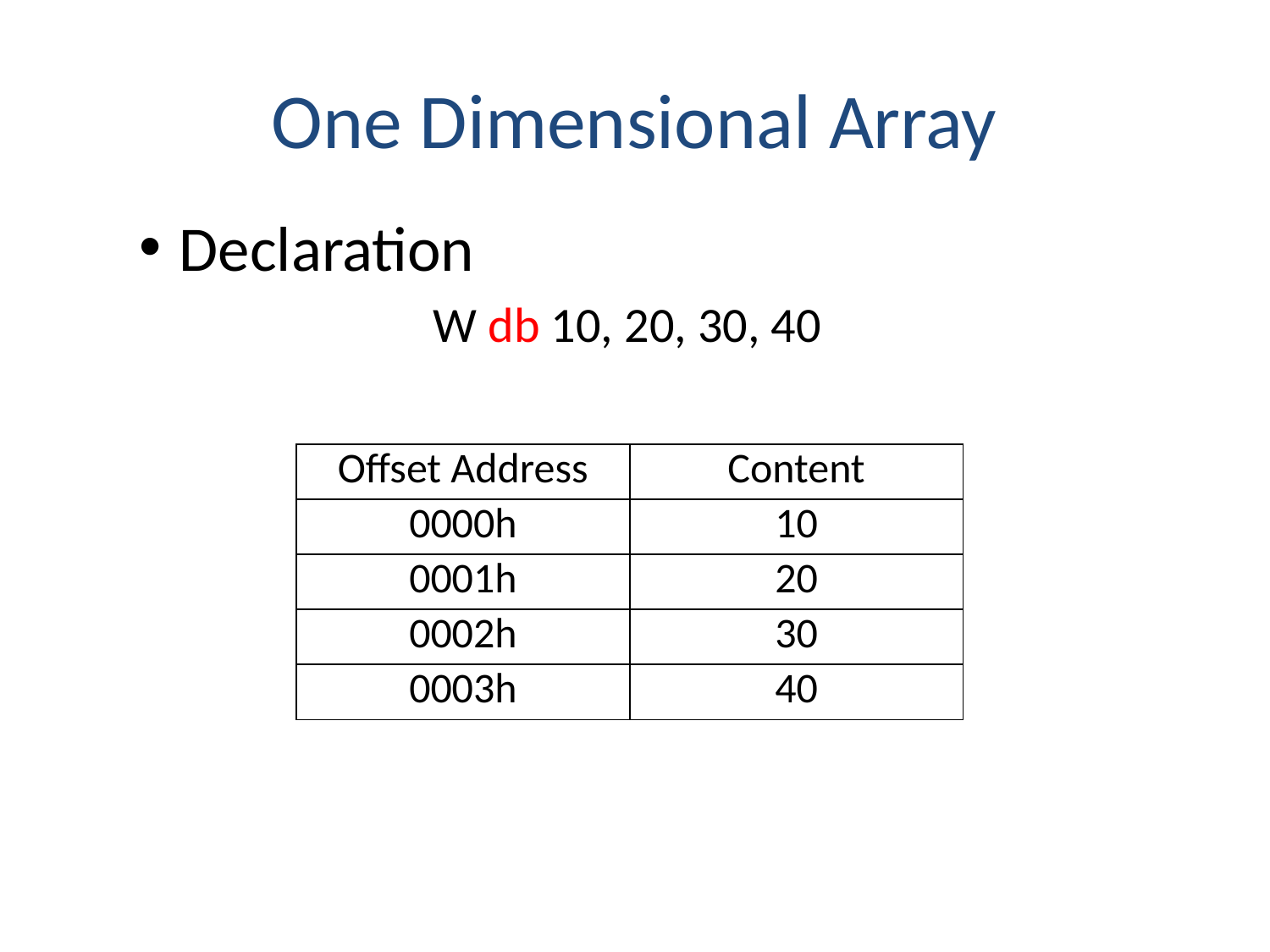

# One Dimensional Array
Declaration
			W db 10, 20, 30, 40
| Offset Address | Content |
| --- | --- |
| 0000h | 10 |
| 0001h | 20 |
| 0002h | 30 |
| 0003h | 40 |